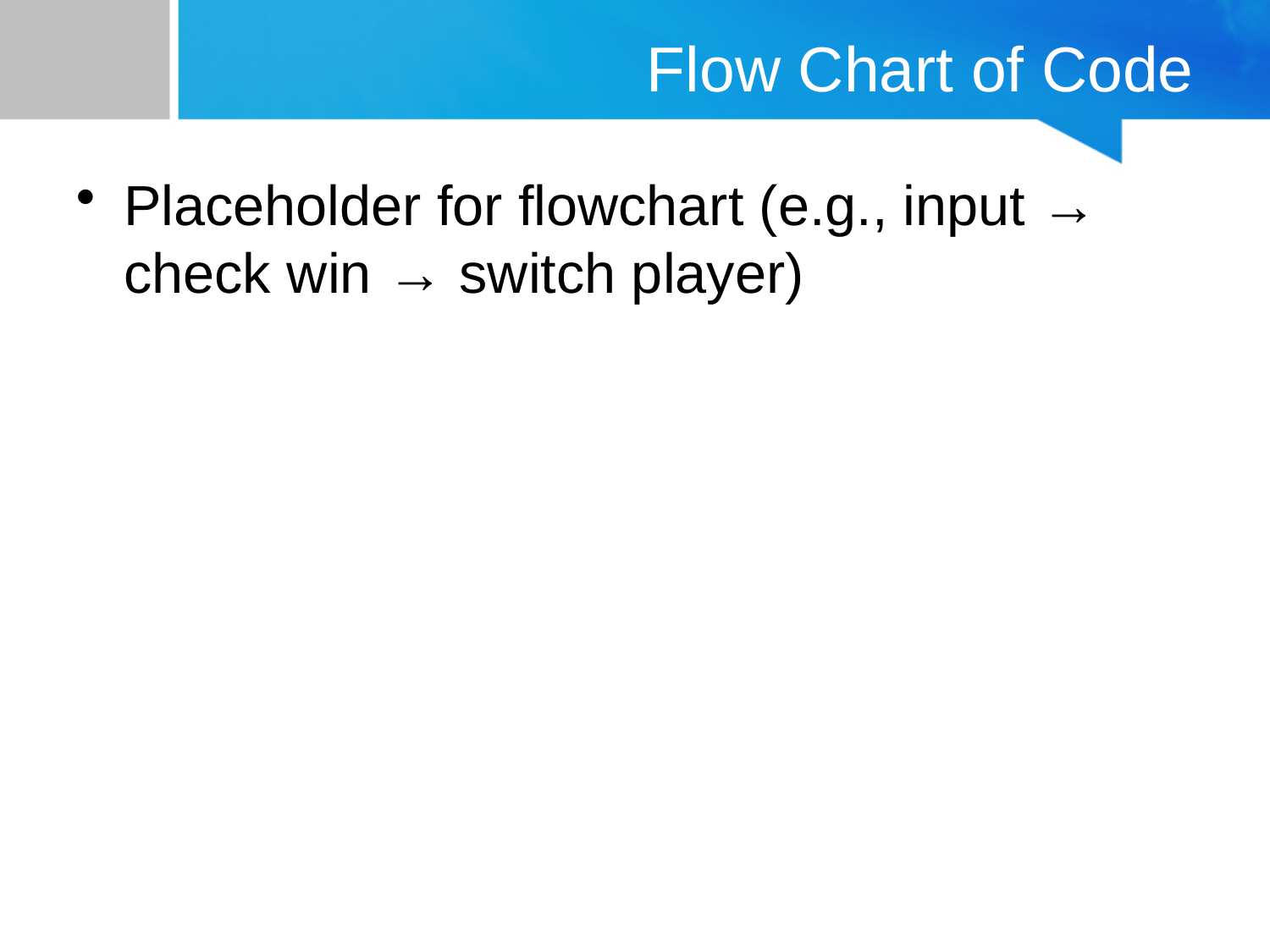

# Flow Chart of Code
Placeholder for flowchart (e.g., input → check win → switch player)